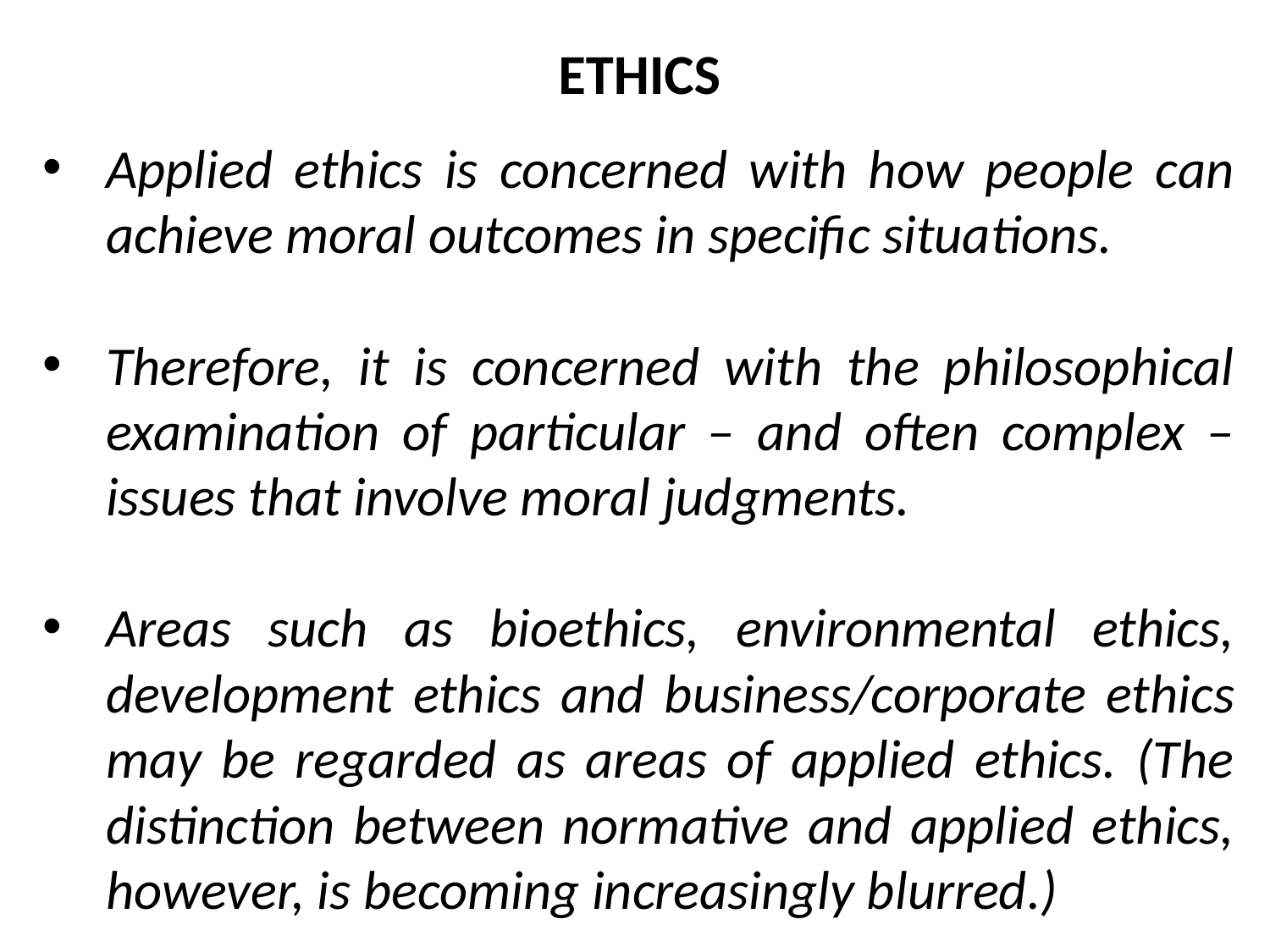

ETHICS
Applied ethics is concerned with how people can achieve moral outcomes in specific situations.

Therefore, it is concerned with the philosophical examination of particular – and often complex – issues that involve moral judgments.

Areas such as bioethics, environmental ethics, development ethics and business/corporate ethics may be regarded as areas of applied ethics. (The distinction between normative and applied ethics, however, is becoming increasingly blurred.)